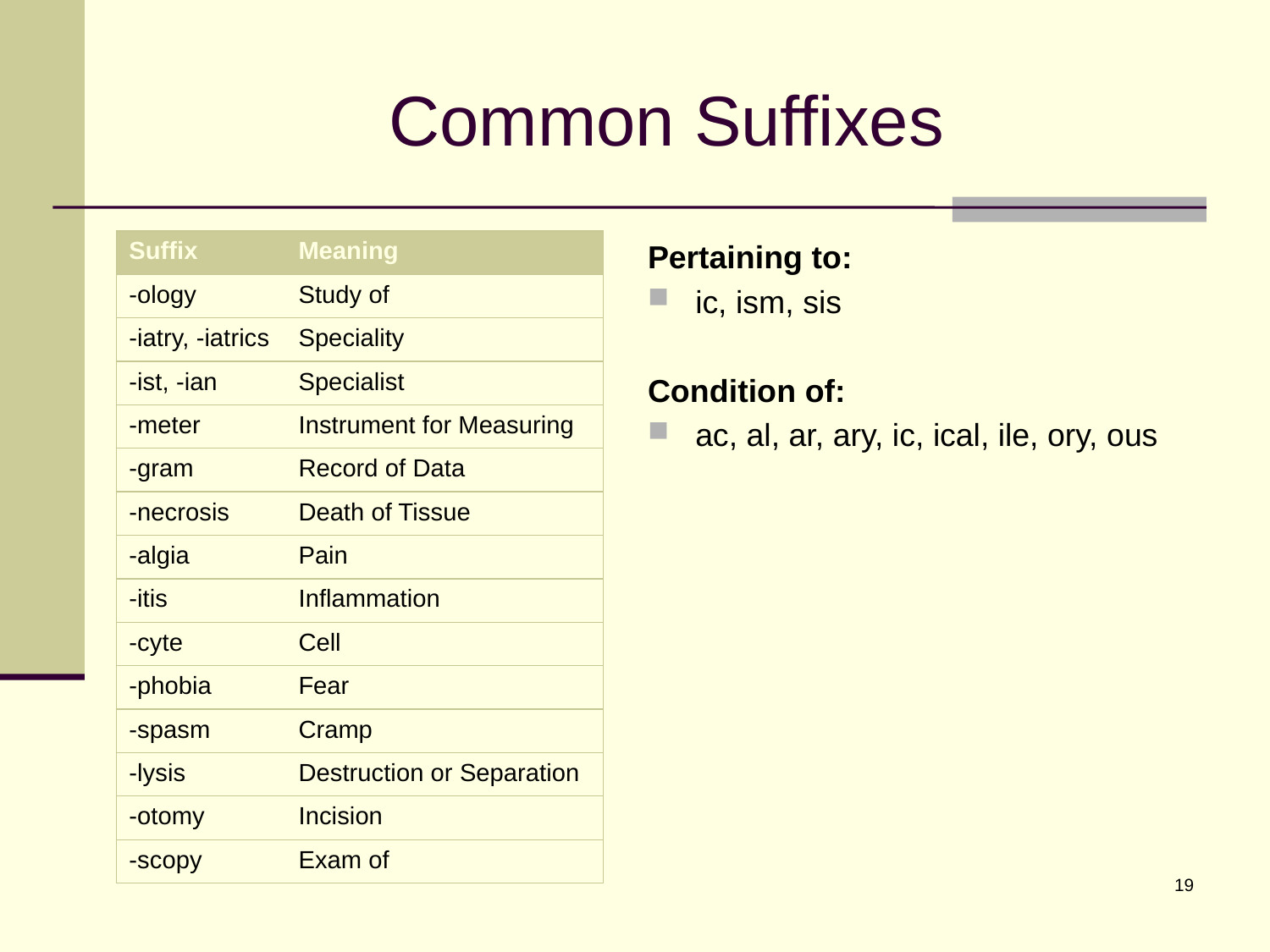

# Common Suffixes
| Suffix | Meaning |
| --- | --- |
| -ology | Study of |
| -iatry, -iatrics | Speciality |
| -ist, -ian | Specialist |
| -meter | Instrument for Measuring |
| -gram | Record of Data |
| -necrosis | Death of Tissue |
| -algia | Pain |
| -itis | Inflammation |
| -cyte | Cell |
| -phobia | Fear |
| -spasm | Cramp |
| -lysis | Destruction or Separation |
| -otomy | Incision |
| -scopy | Exam of |
Pertaining to:
ic, ism, sis

Condition of:
ac, al, ar, ary, ic, ical, ile, ory, ous

19